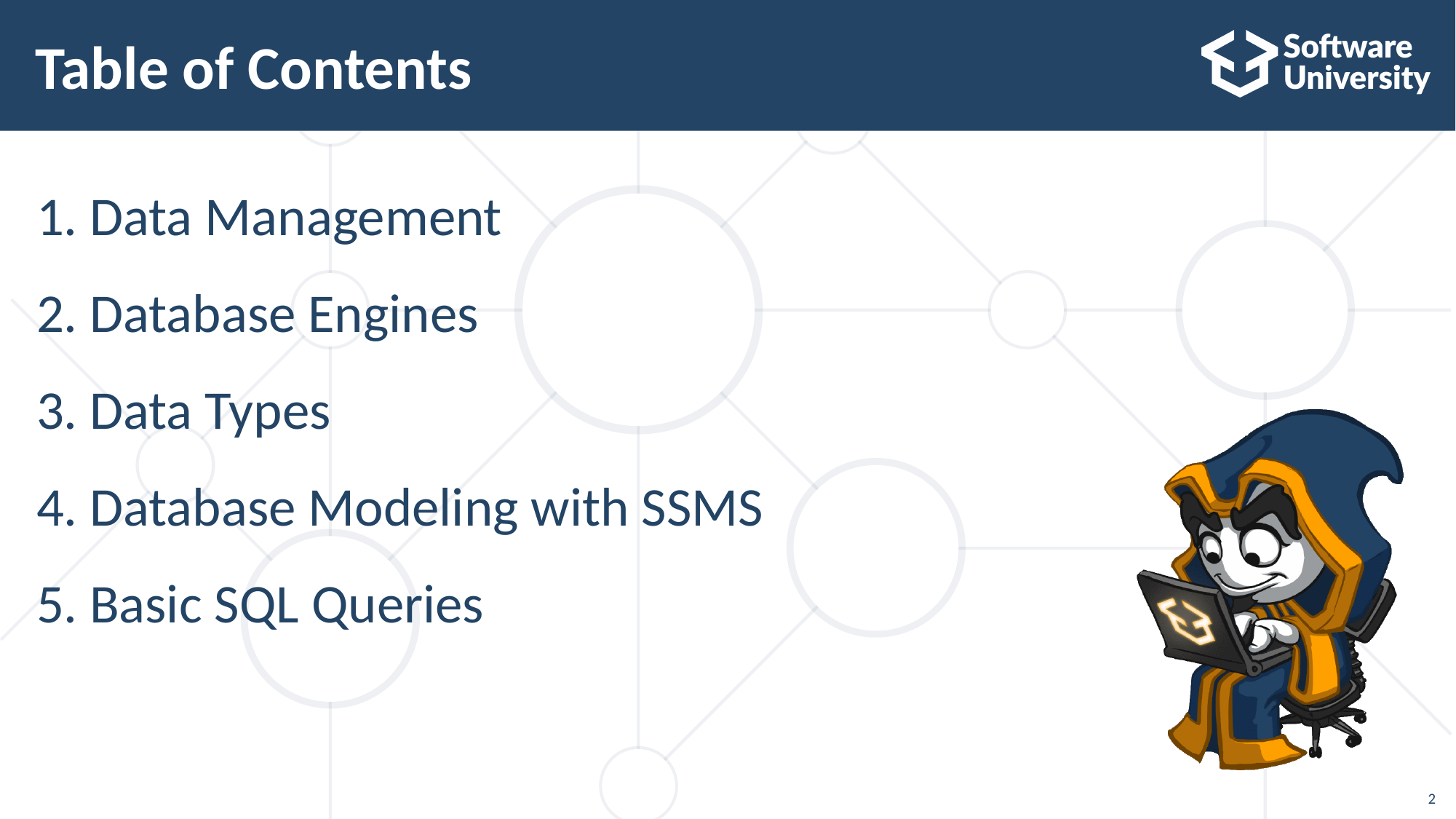

# Table of Contents
Data Management
Database Engines
Data Types
Database Modeling with SSMS
Basic SQL Queries
2